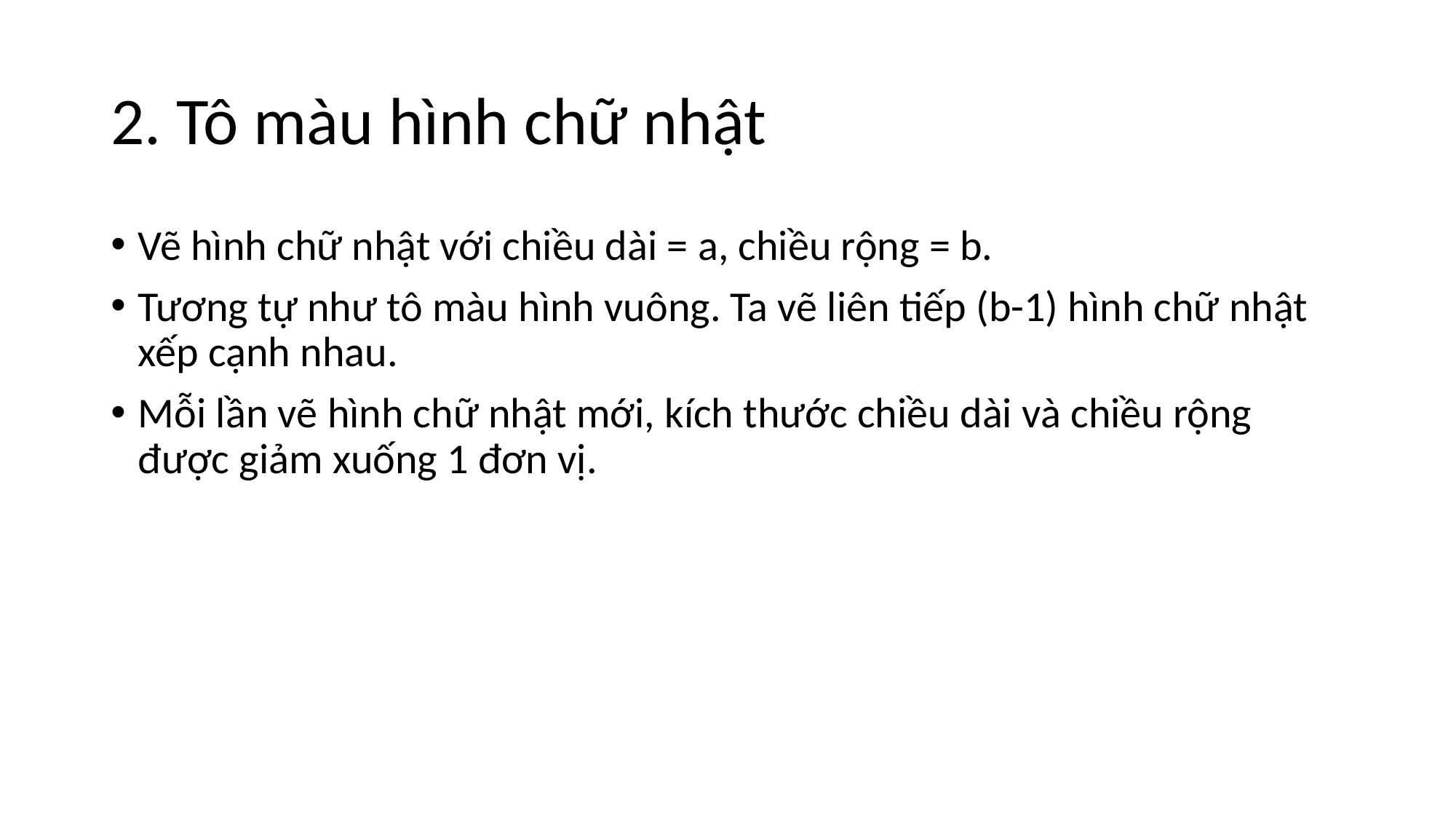

# 2. Tô màu hình chữ nhật
Vẽ hình chữ nhật với chiều dài = a, chiều rộng = b.
Tương tự như tô màu hình vuông. Ta vẽ liên tiếp (b-1) hình chữ nhật xếp cạnh nhau.
Mỗi lần vẽ hình chữ nhật mới, kích thước chiều dài và chiều rộng được giảm xuống 1 đơn vị.